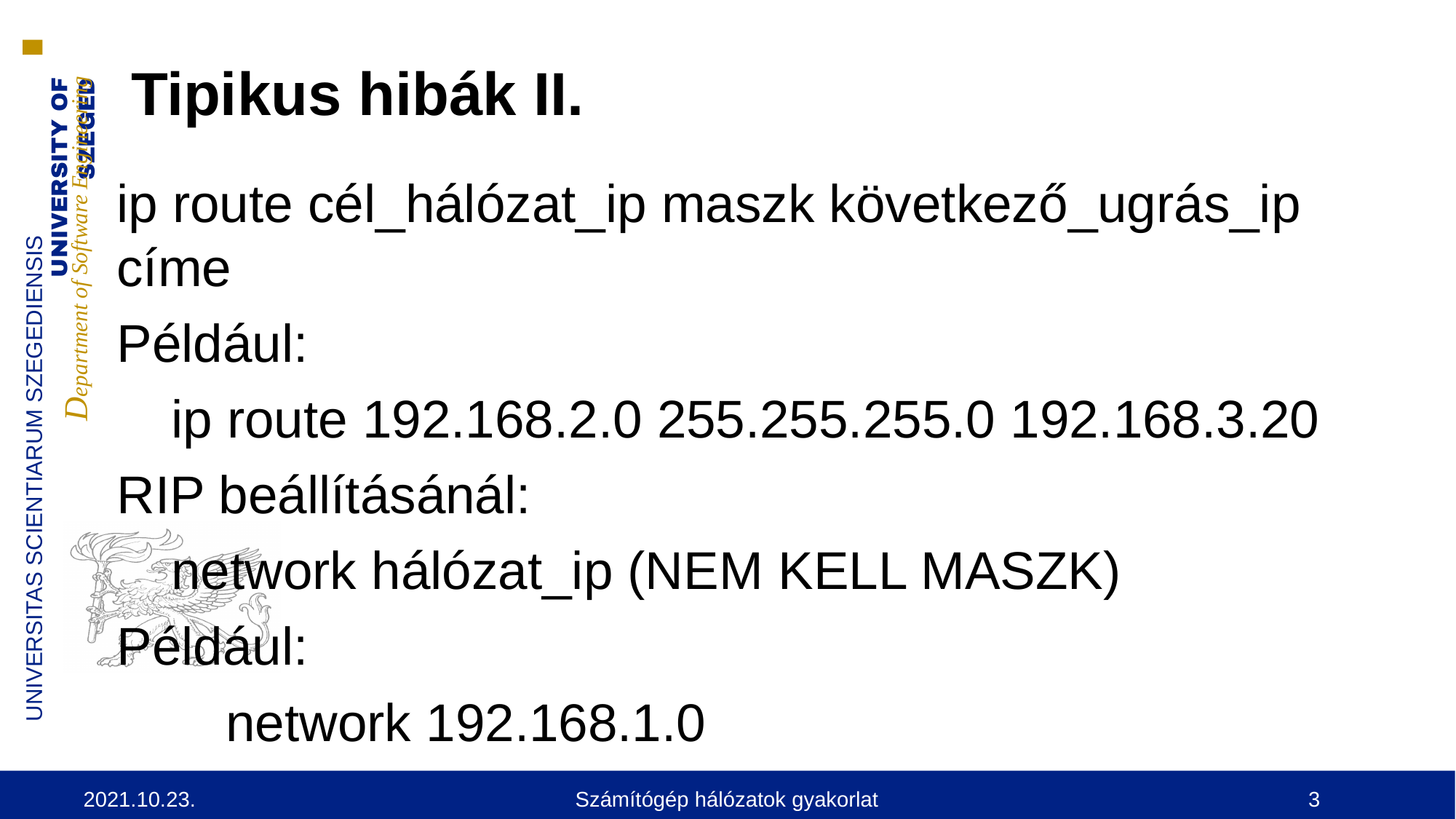

Tipikus hibák II.
ip route cél_hálózat_ip maszk következő_ugrás_ip címe
Például:
ip route 192.168.2.0 255.255.255.0 192.168.3.20
RIP beállításánál:
network hálózat_ip (NEM KELL MASZK)
Például:
	network 192.168.1.0
2021.10.23.
Számítógép hálózatok gyakorlat
3